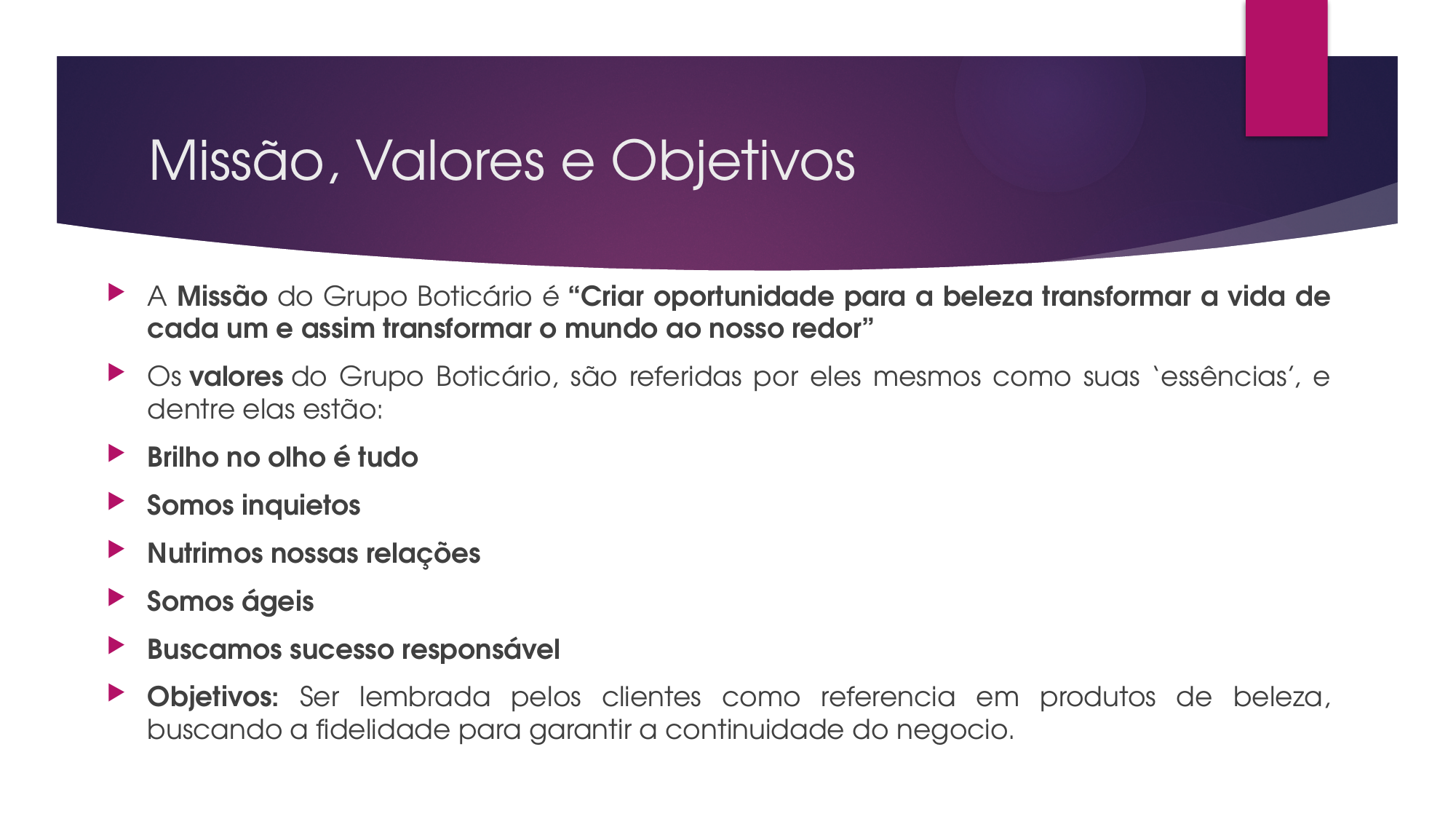

# Missão, Valores e Objetivos
A Missão do Grupo Boticário é “Criar oportunidade para a beleza transformar a vida de cada um e assim transformar o mundo ao nosso redor”
Os valores do Grupo Boticário, são referidas por eles mesmos como suas ‘essências’, e dentre elas estão:
Brilho no olho é tudo
Somos inquietos
Nutrimos nossas relações
Somos ágeis
Buscamos sucesso responsável
Objetivos: Ser lembrada pelos clientes como referencia em produtos de beleza, buscando a fidelidade para garantir a continuidade do negocio.